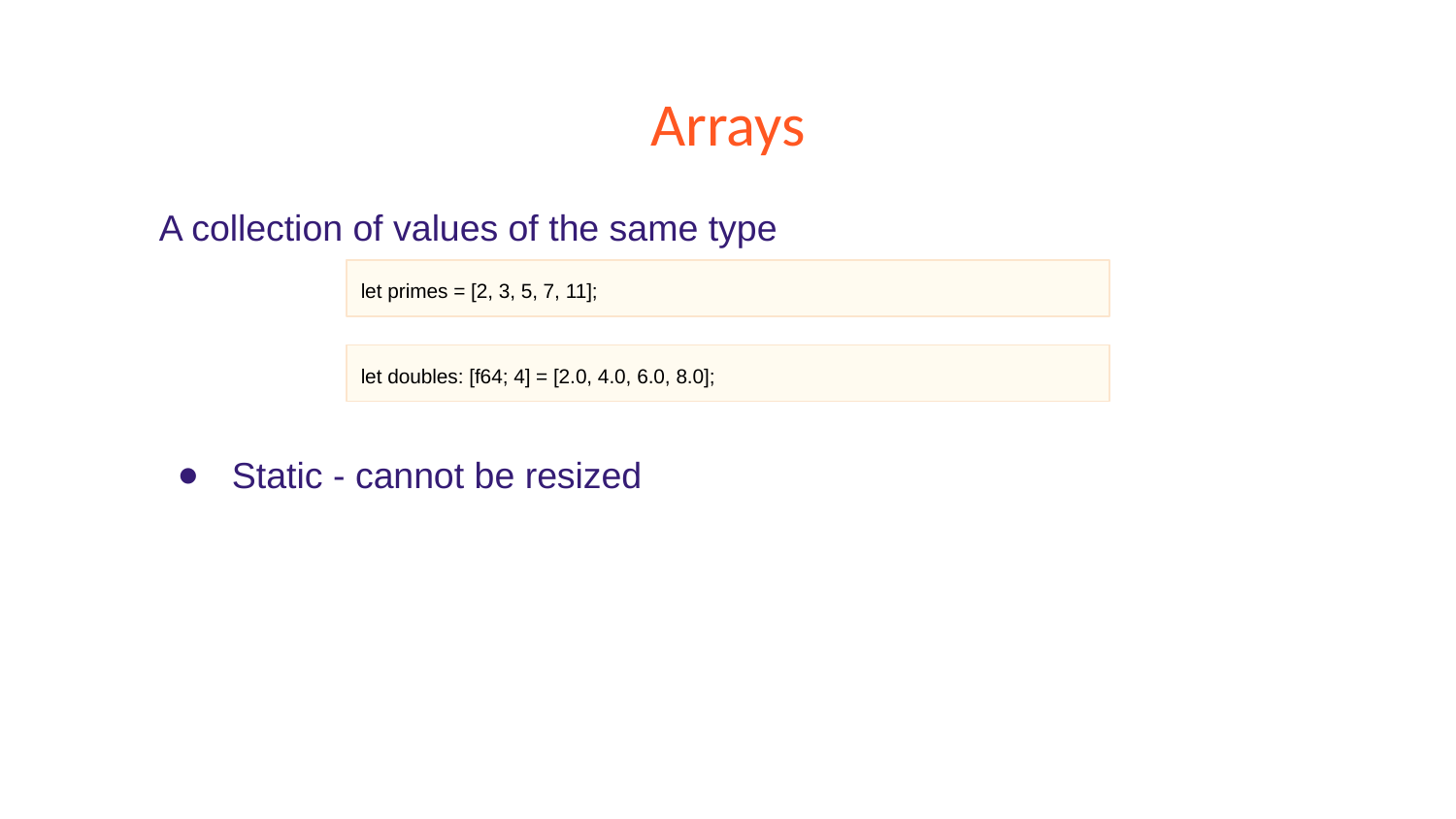

# Arrays
A collection of values of the same type

Static - cannot be resized

let primes = [2, 3, 5, 7, 11];
let doubles: [f64; 4] = [2.0, 4.0, 6.0, 8.0];